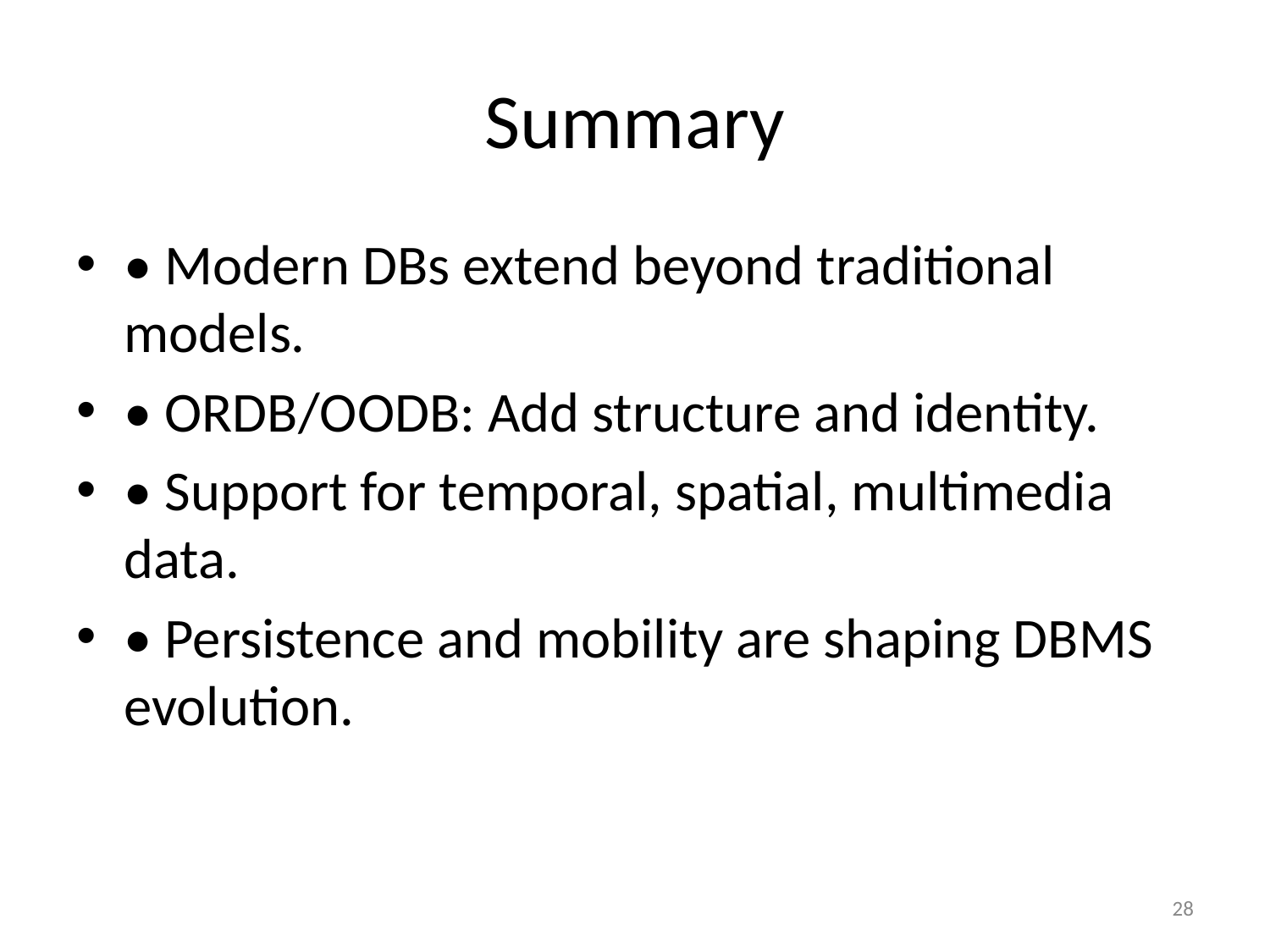

# Summary
• Modern DBs extend beyond traditional models.
• ORDB/OODB: Add structure and identity.
• Support for temporal, spatial, multimedia data.
• Persistence and mobility are shaping DBMS evolution.
28